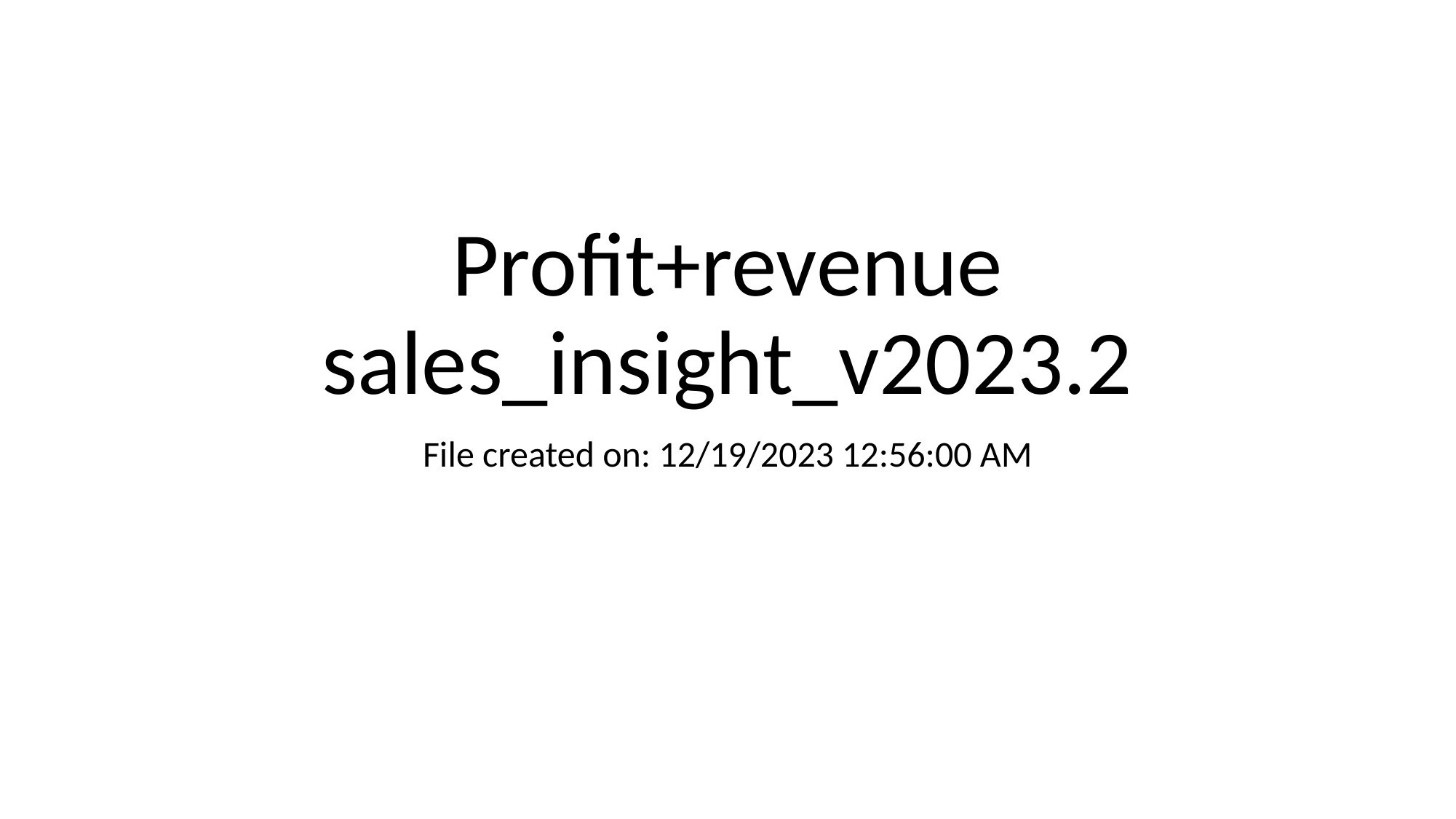

# Profit+revenue sales_insight_v2023.2
File created on: 12/19/2023 12:56:00 AM